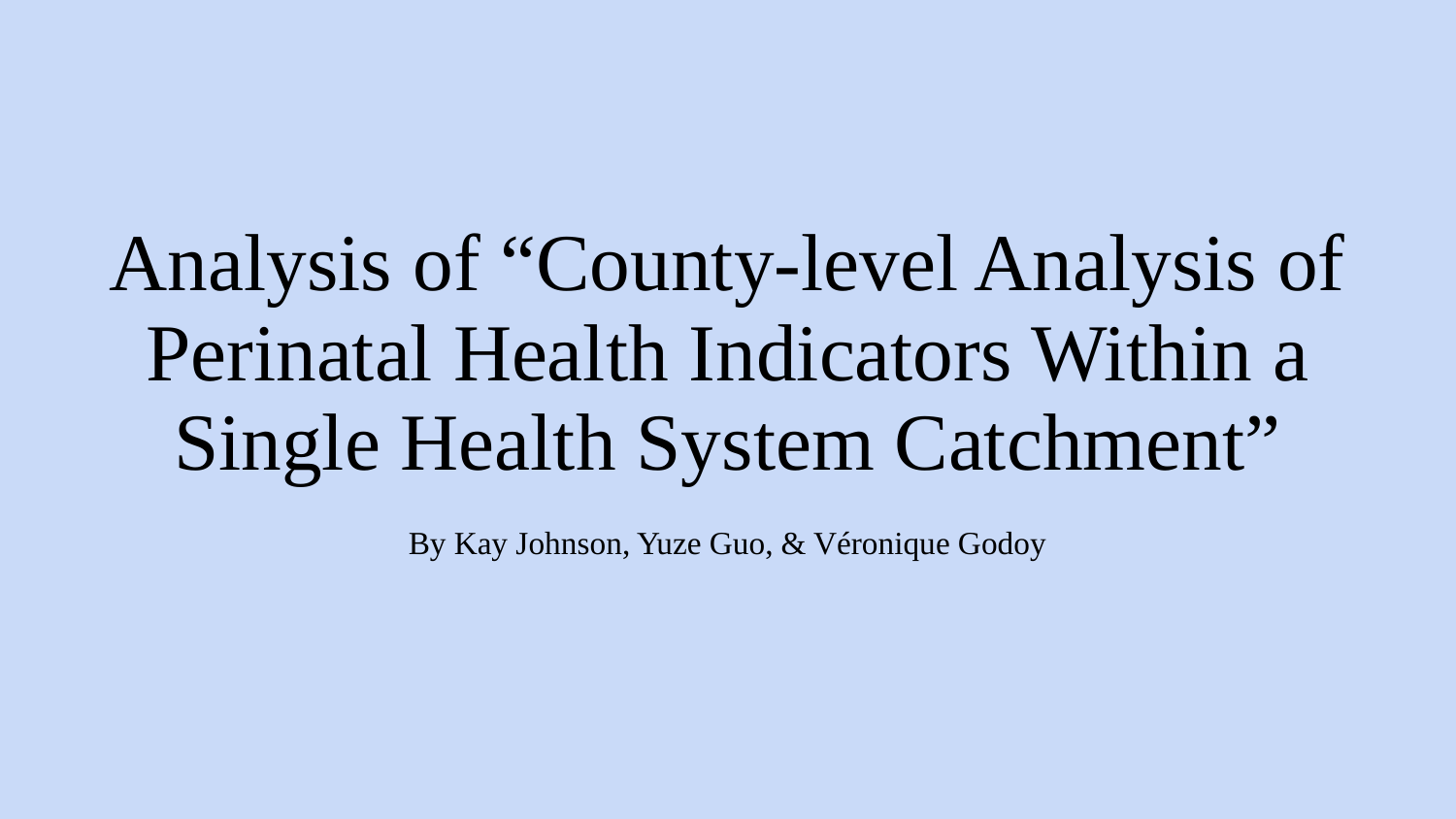

# Analysis of “County-level Analysis of Perinatal Health Indicators Within a Single Health System Catchment”
By Kay Johnson, Yuze Guo, & Véronique Godoy